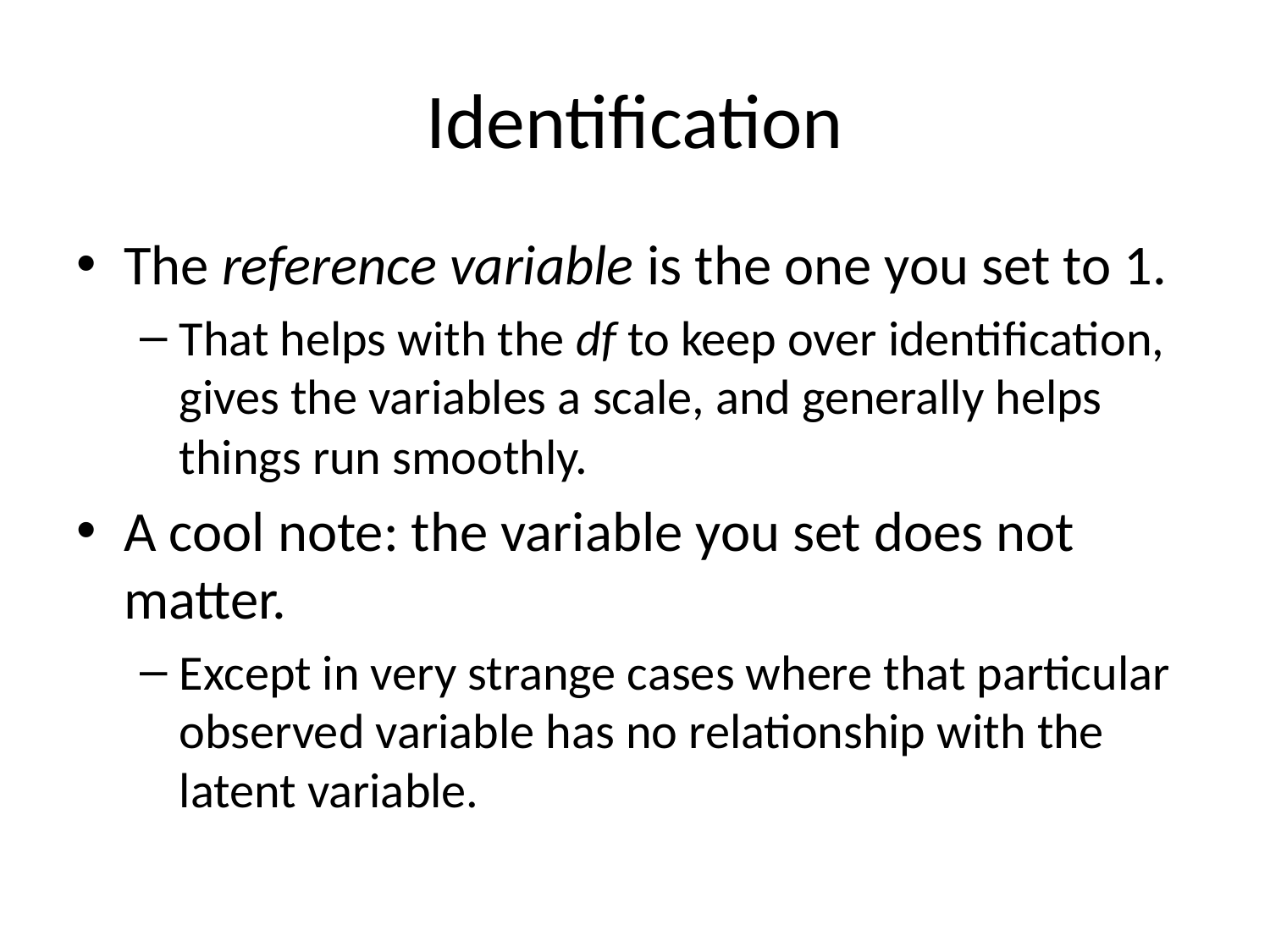

# Identification
The reference variable is the one you set to 1.
That helps with the df to keep over identification, gives the variables a scale, and generally helps things run smoothly.
A cool note: the variable you set does not matter.
Except in very strange cases where that particular observed variable has no relationship with the latent variable.